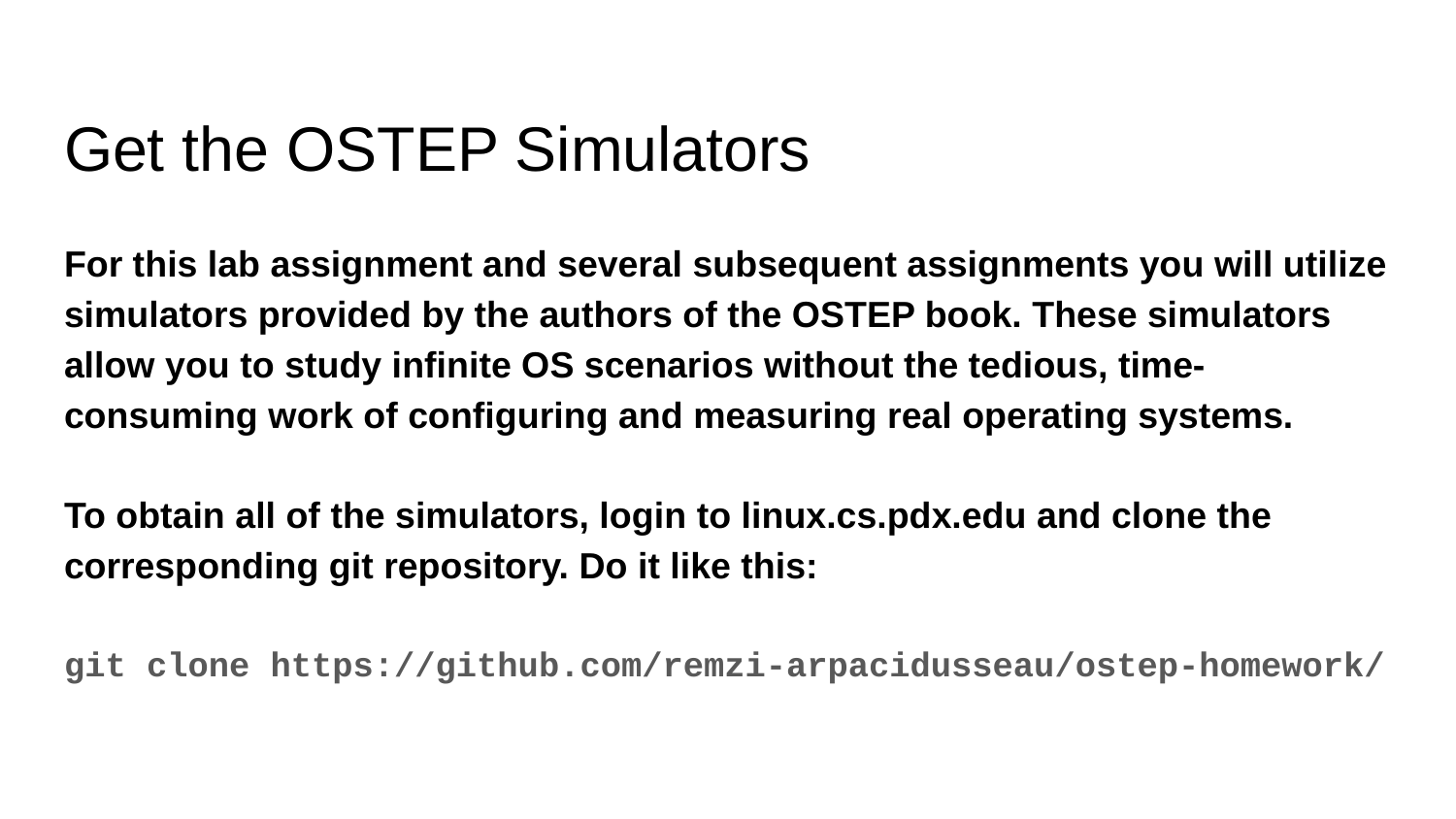

Get the OSTEP Simulators

For this lab assignment and several subsequent assignments you will utilize simulators provided by the authors of the OSTEP book. These simulators allow you to study infinite OS scenarios without the tedious, time-consuming work of configuring and measuring real operating systems.

To obtain all of the simulators, login to linux.cs.pdx.edu and clone the corresponding git repository. Do it like this:

git clone https://github.com/remzi-arpacidusseau/ostep-homework/